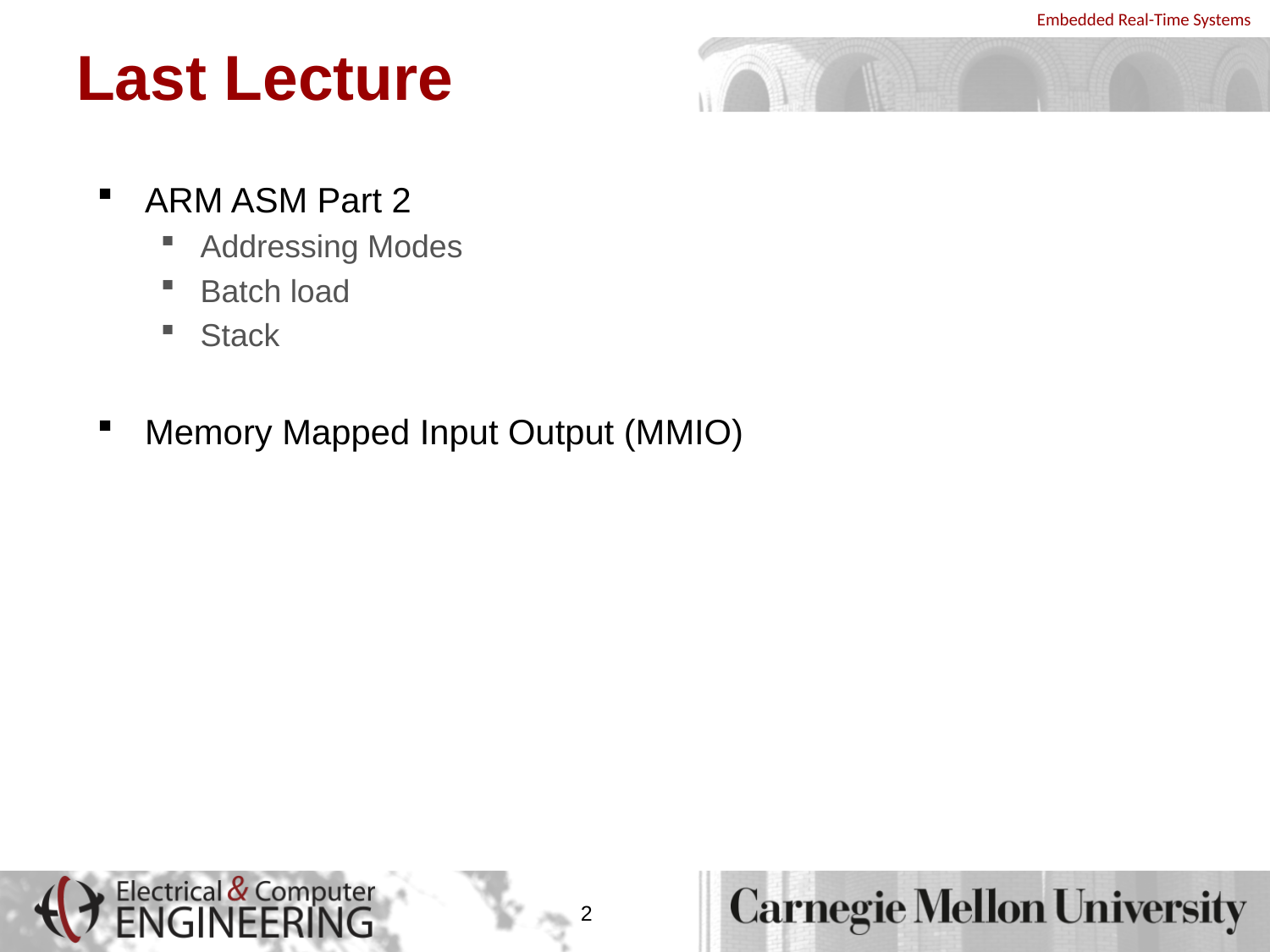

# Last Lecture
ARM ASM Part 2
Addressing Modes
Batch load
Stack

Memory Mapped Input Output (MMIO)

2